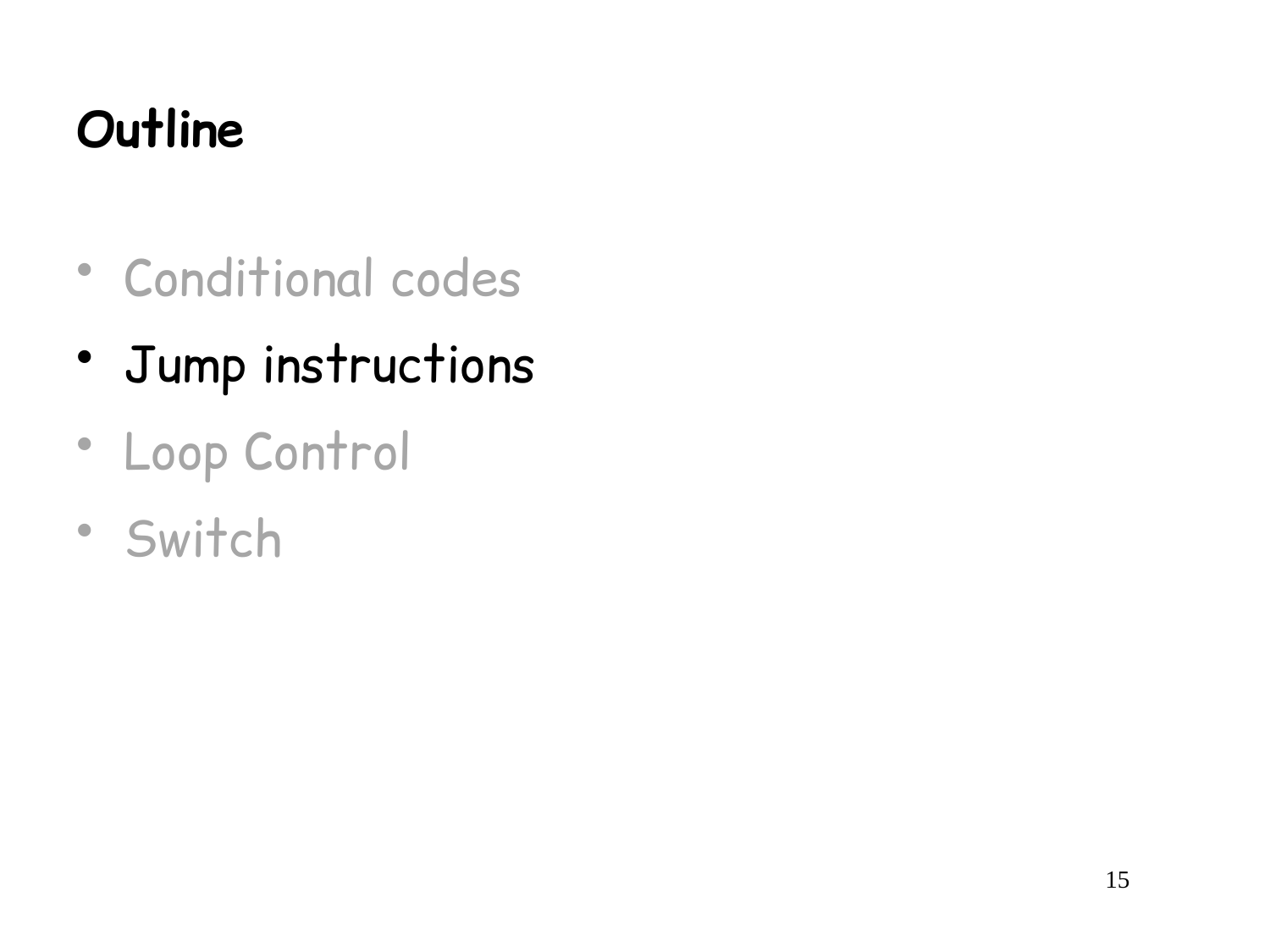

# Outline
Conditional codes
Jump instructions
Loop Control
Switch
15